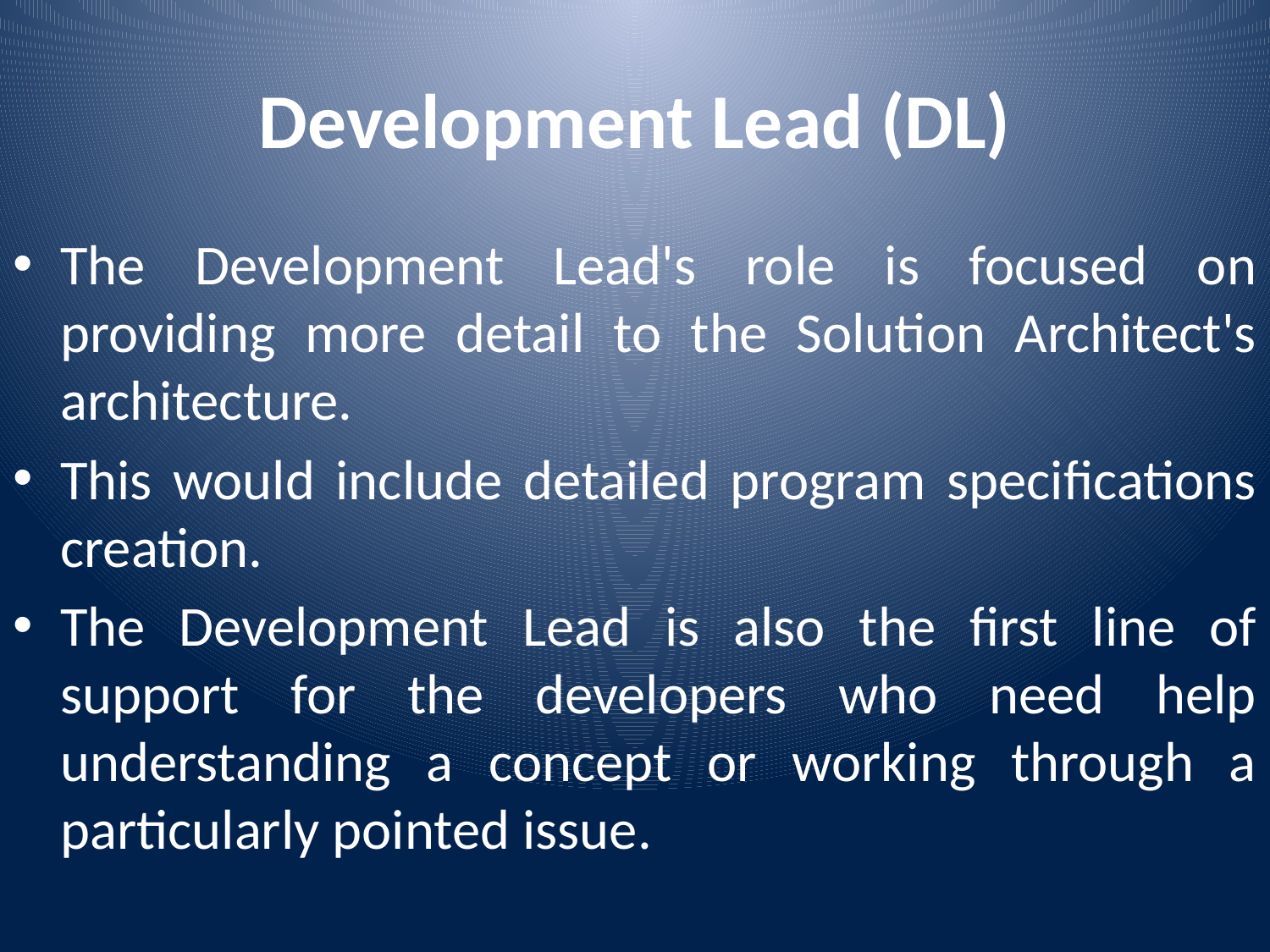

# Development Lead (DL)
The Development Lead's role is focused on providing more detail to the Solution Architect's architecture.
This would include detailed program specifications creation.
The Development Lead is also the first line of support for the developers who need help understanding a concept or working through a particularly pointed issue.